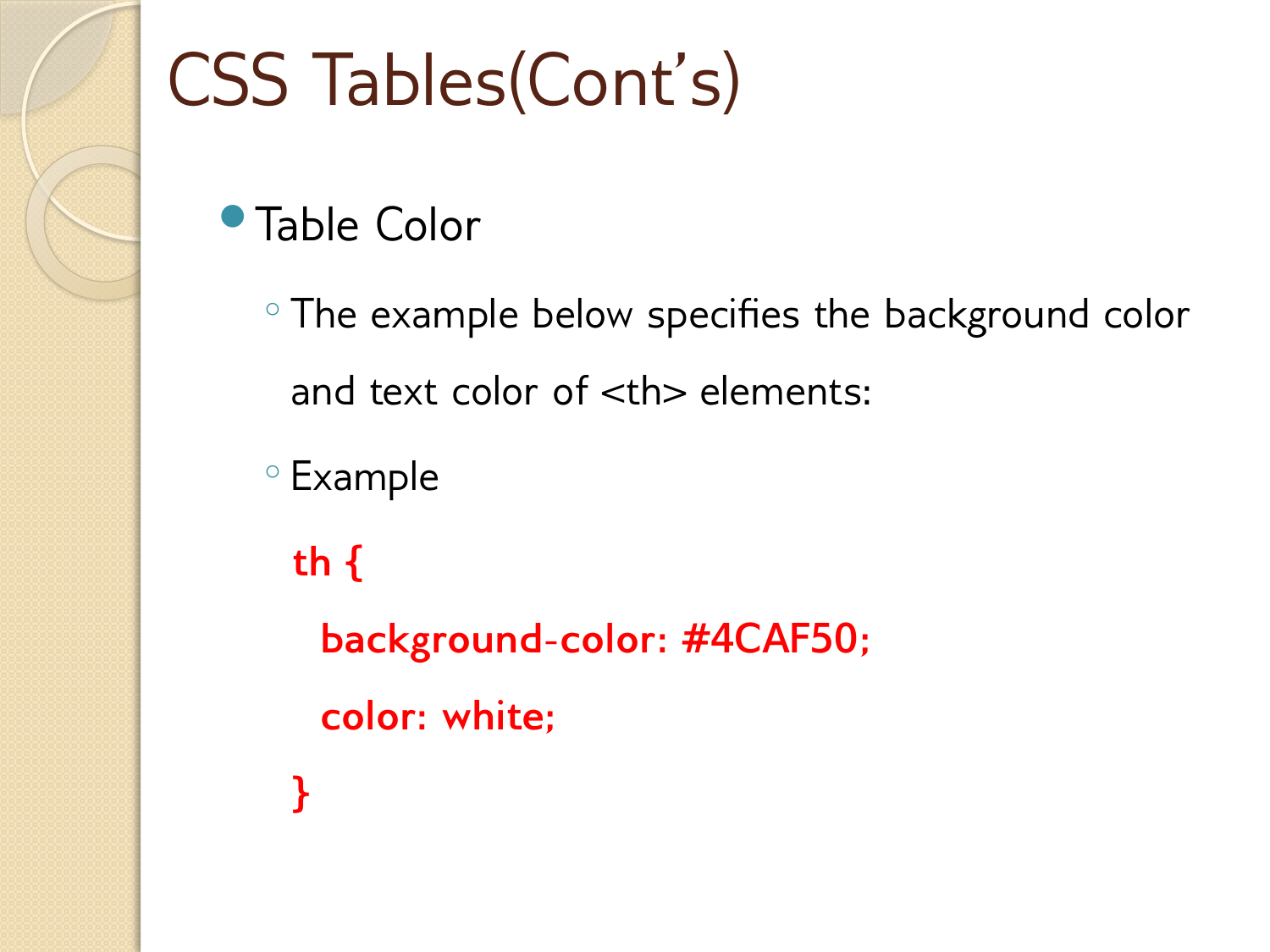

# CSS Tables(Cont’s)
Table Color
The example below specifies the background color and text color of <th> elements:
Example
th {
  background-color: #4CAF50;
  color: white;
}